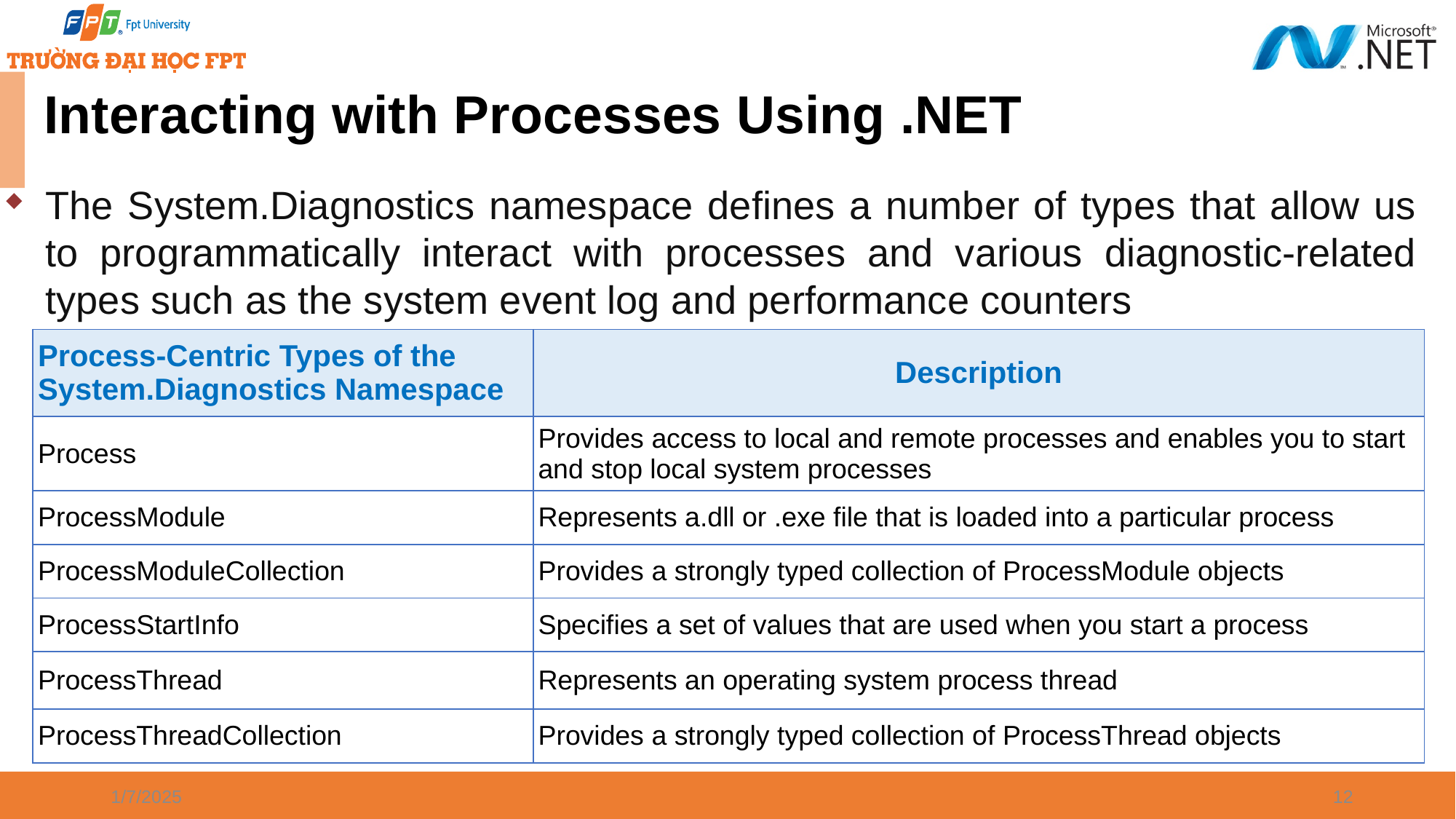

# Interacting with Processes Using .NET
The System.Diagnostics namespace defines a number of types that allow us to programmatically interact with processes and various diagnostic-related types such as the system event log and performance counters
| Process-Centric Types of the System.Diagnostics Namespace | Description |
| --- | --- |
| Process | Provides access to local and remote processes and enables you to start and stop local system processes |
| ProcessModule | Represents a.dll or .exe file that is loaded into a particular process |
| ProcessModuleCollection | Provides a strongly typed collection of ProcessModule objects |
| ProcessStartInfo | Specifies a set of values that are used when you start a process |
| ProcessThread | Represents an operating system process thread |
| ProcessThreadCollection | Provides a strongly typed collection of ProcessThread objects |
1/7/2025
12